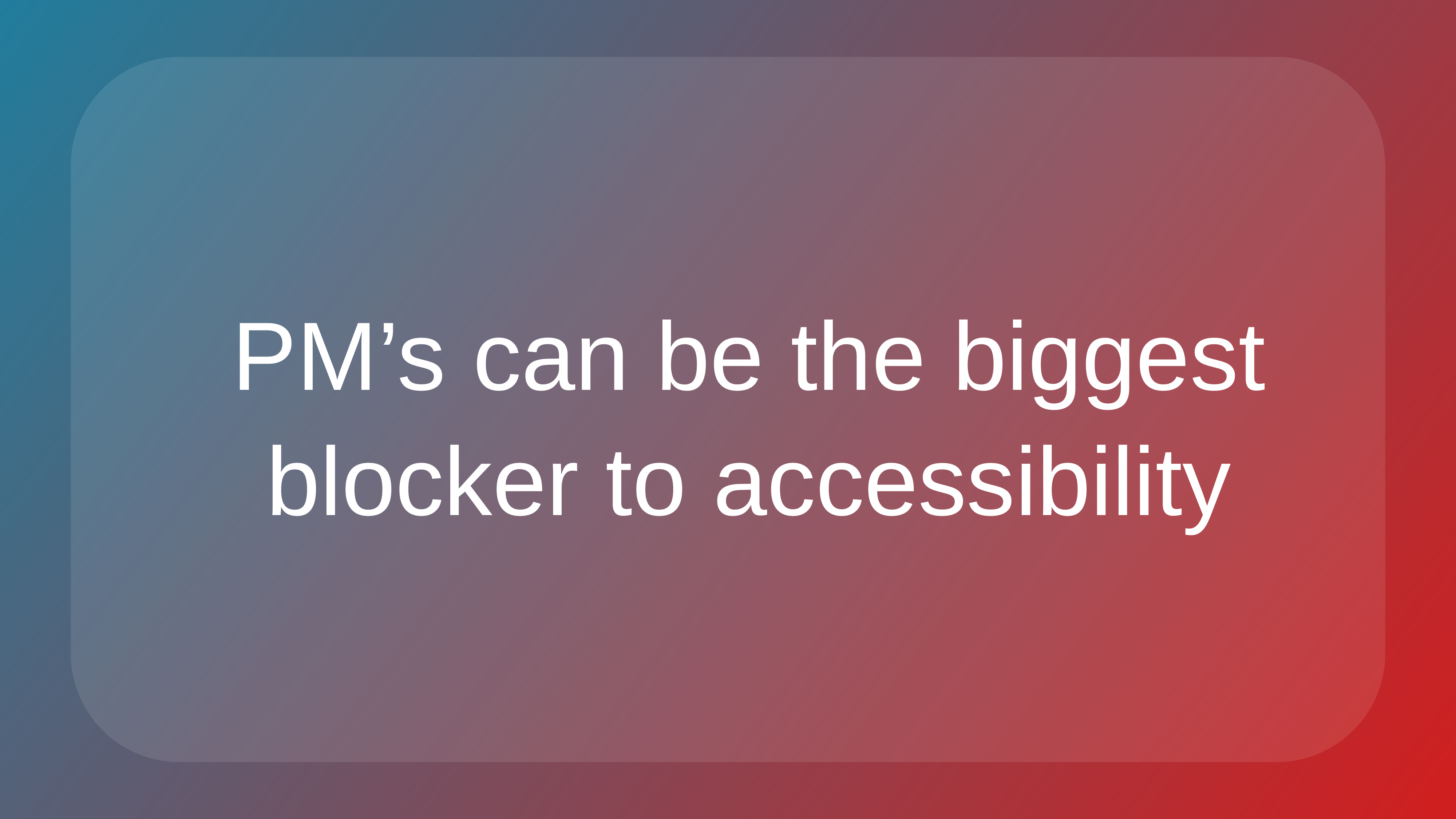

PM’s can be the biggest blocker to accessibility